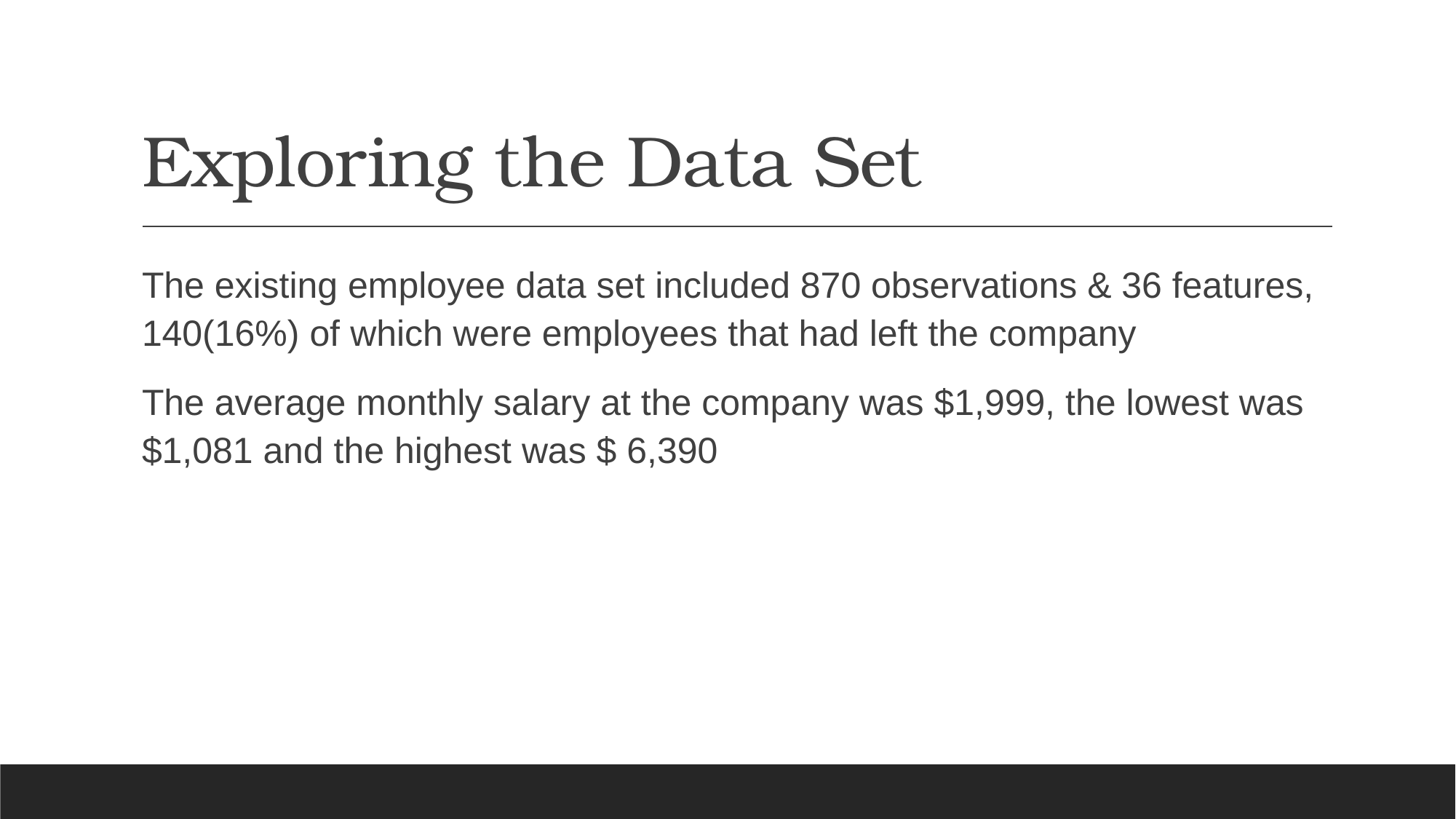

# Exploring the Data Set
The existing employee data set included 870 observations & 36 features, 140(16%) of which were employees that had left the company
The average monthly salary at the company was $1,999, the lowest was $1,081 and the highest was $ 6,390